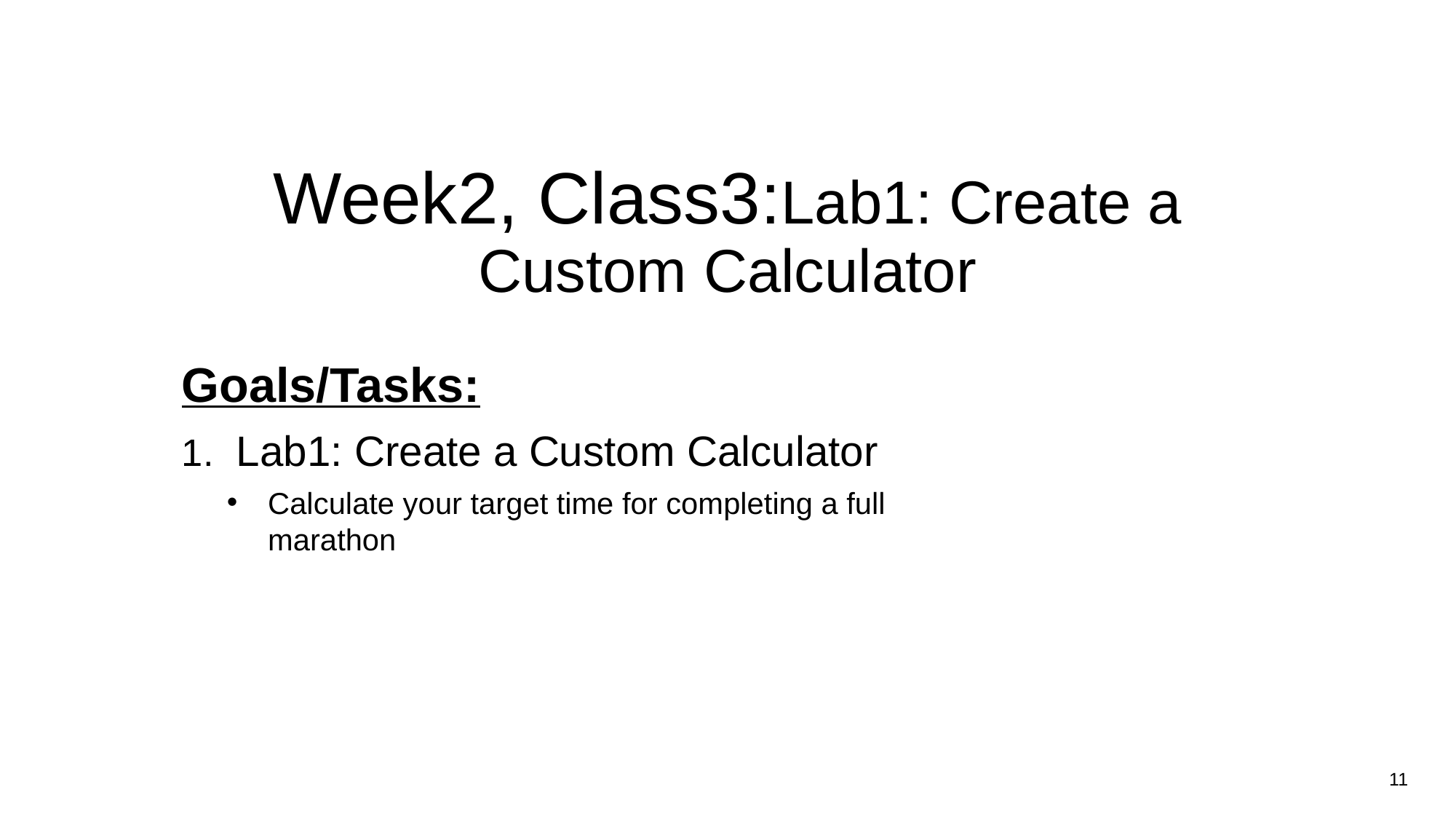

# Week2, Class3: Lab1: Create a Custom Calculator
Goals/Tasks:

Lab1: Create a Custom Calculator
Calculate your target time for completing a full marathon

11